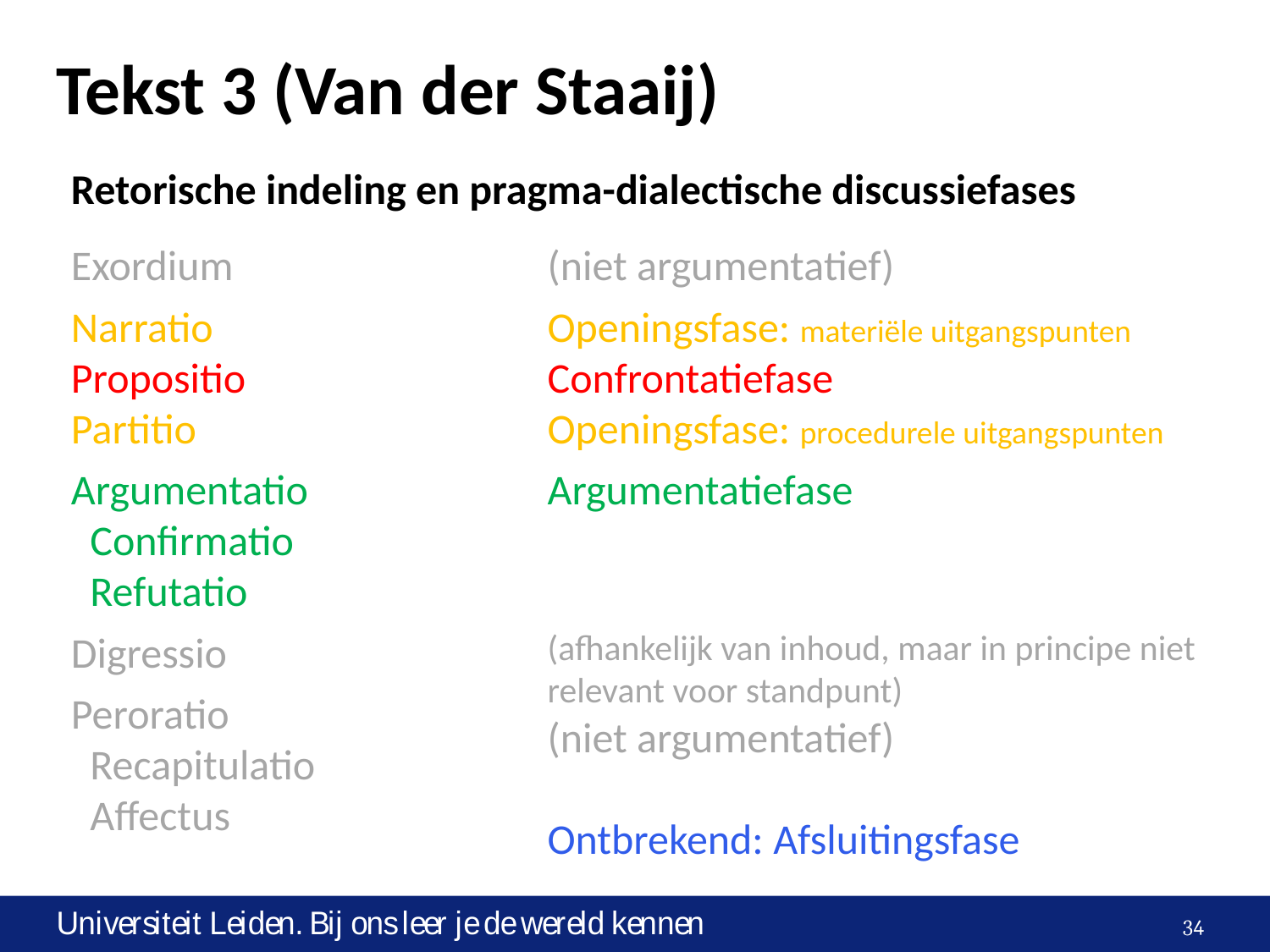

# Tekst 3 (Van der Staaij)
Retorische indeling en pragma-dialectische discussiefases

Exordium

Narratio
Propositio
Partitio

Argumentatio
  Confirmatio
  Refutatio

Digressio

Peroratio
  Recapitulatio
  Affectus

(niet argumentatief)

Openingsfase: materiële uitgangspunten
Confrontatiefase
Openingsfase: procedurele uitgangspunten

Argumentatiefase

(afhankelijk van inhoud, maar in principe niet relevant voor standpunt)
(niet argumentatief)

Ontbrekend: Afsluitingsfase